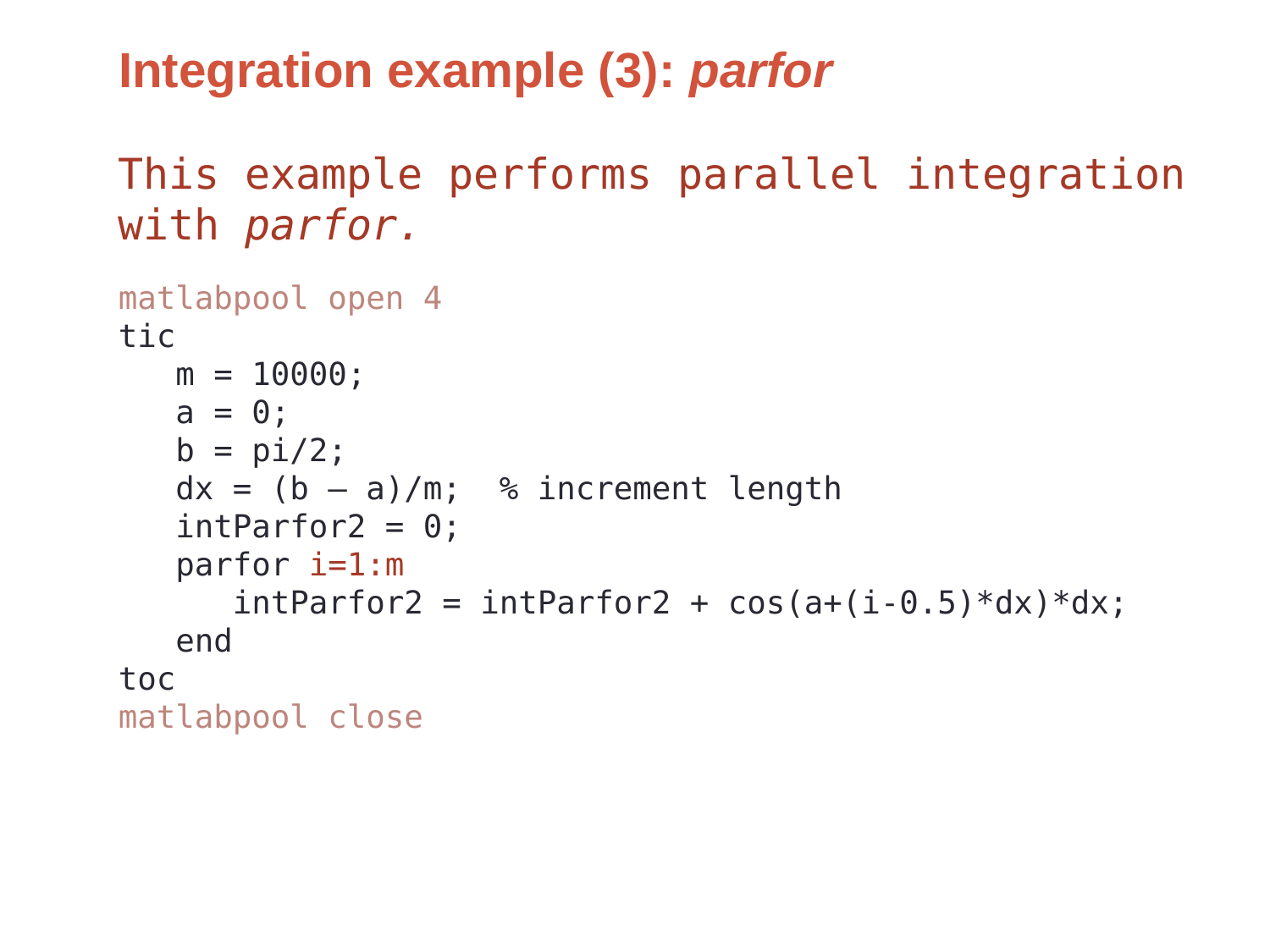

Integration example (3): parfor
This example performs parallel integration with parfor.

matlabpool open 4
tic
   m = 10000;
   a = 0;
   b = pi/2;
   dx = (b – a)/m;  % increment length
   intParfor2 = 0;
   parfor i=1:m
      intParfor2 = intParfor2 + cos(a+(i-0.5)*dx)*dx;
   end
toc
matlabpool close
Spring  2012
24